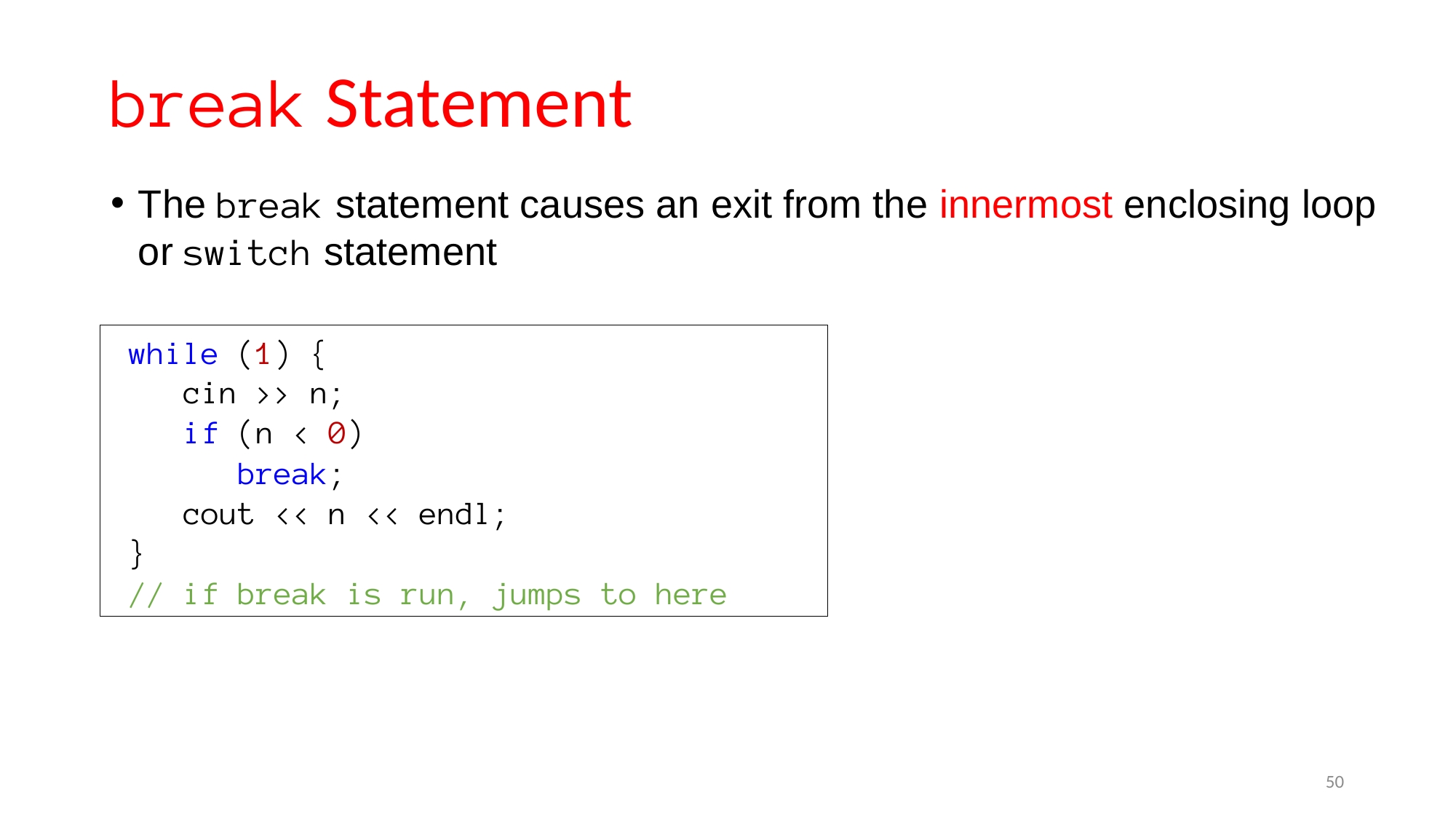

# break Statement
The break statement causes an exit from the innermost enclosing loop or switch statement
 while (1) {
    cin >> n;
    if (n < 0)
       break;
    cout << n << endl;
 }
 // if break is run, jumps to here
50